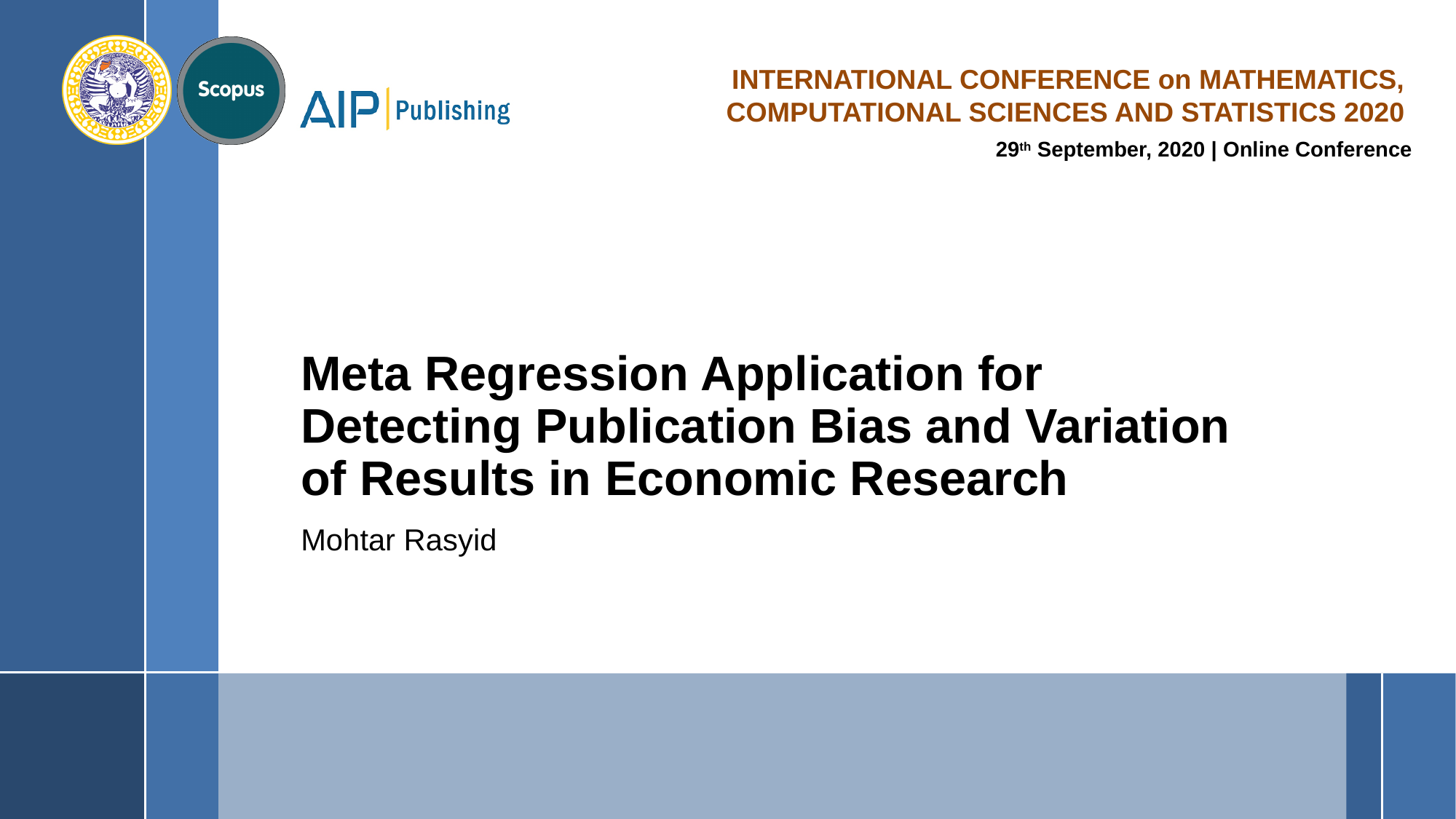

# Meta Regression Application for Detecting Publication Bias and Variation of Results in Economic Research
Mohtar Rasyid